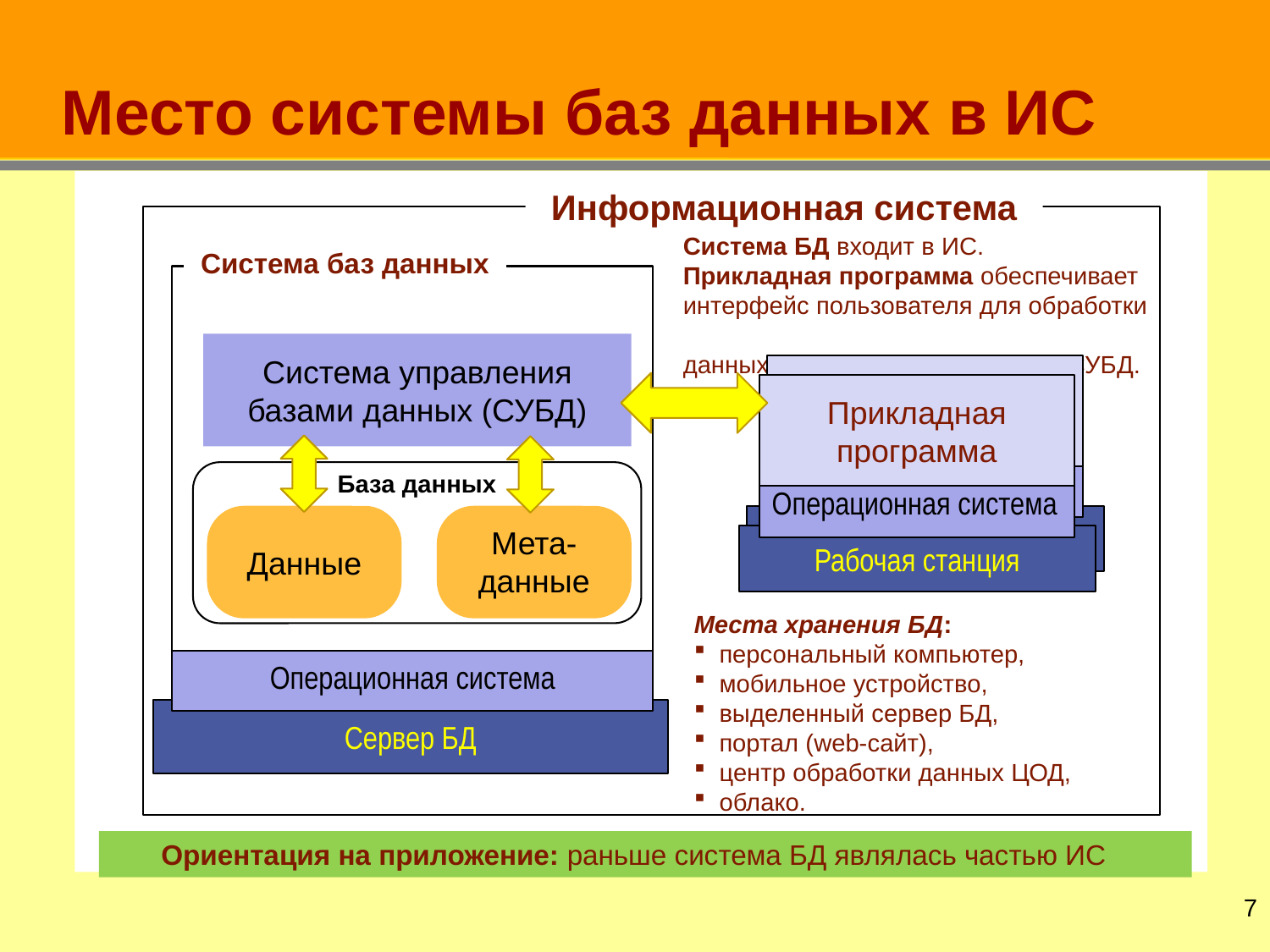

# Место системы баз данных в ИС

Информационная система

Система БД входит в ИС.
Прикладная программа обеспечивает интерфейс пользователя для обработки
данных, хранящихся в БД, через СУБД.
Система баз данных

Система управления базами данных (СУБД)
Прикладная программа
Операционная система
Рабочая станция

Прикладная программа
Операционная система
Рабочая станция

База данных
Данные
Мета-данные
Места хранения БД:
персональный компьютер,
мобильное устройство,
выделенный сервер БД,
портал (web-сайт),
центр обработки данных ЦОД,
облако.
Операционная система
Сервер БД
Ориентация на приложение: раньше система БД являлась частью ИС
7